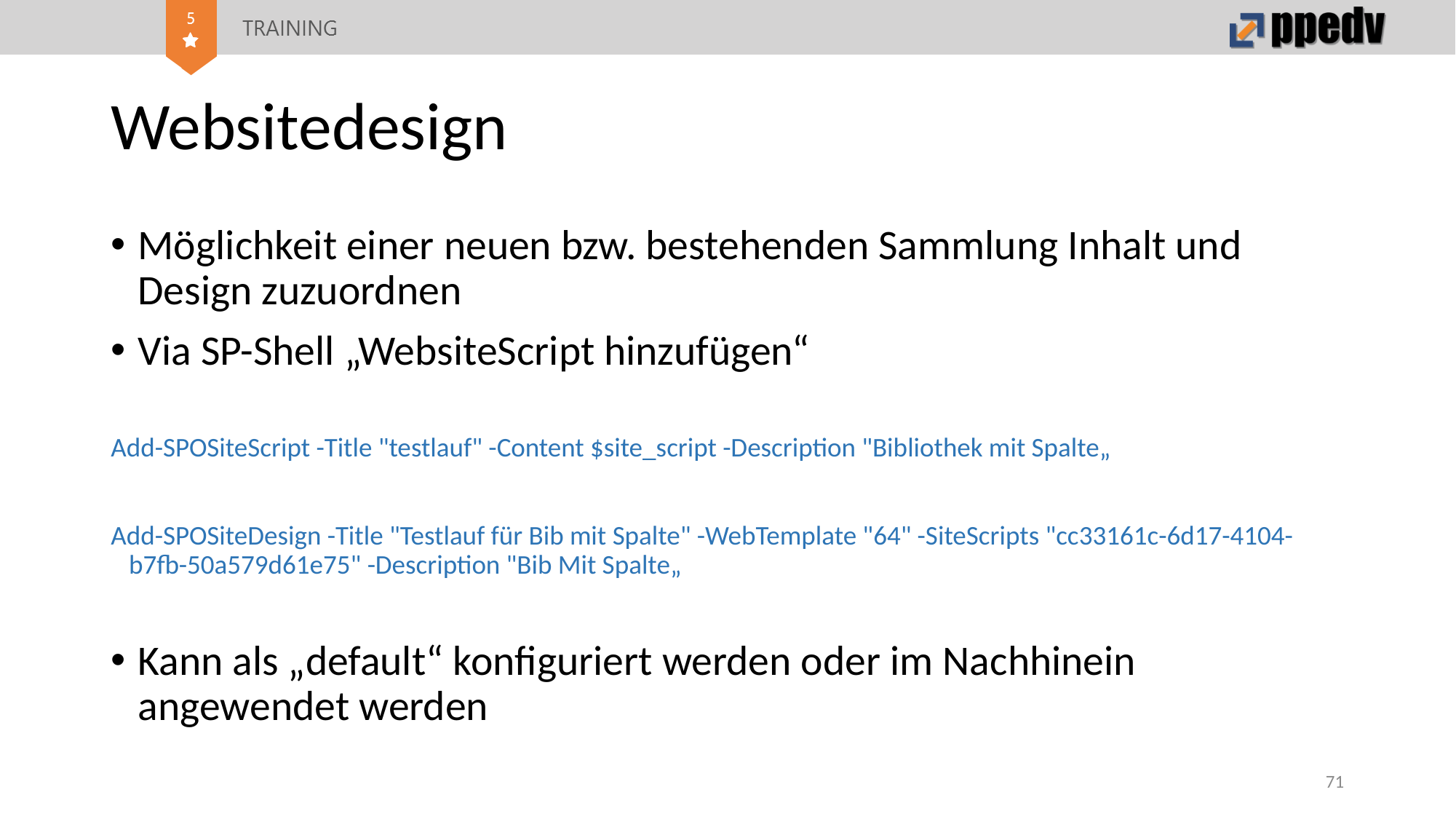

# Websitedesign
Möglichkeit einer neuen bzw. bestehenden Sammlung Inhalt und Design zuzuordnen
Via SP-Shell „WebsiteScript hinzufügen“

Add-SPOSiteScript -Title "testlauf" -Content $site_script -Description "Bibliothek mit Spalte„

Add-SPOSiteDesign -Title "Testlauf für Bib mit Spalte" -WebTemplate "64" -SiteScripts "cc33161c-6d17-4104-            b7fb-50a579d61e75" -Description "Bib Mit Spalte„

Kann als „default“ konfiguriert werden oder im Nachhinein angewendet werden
71